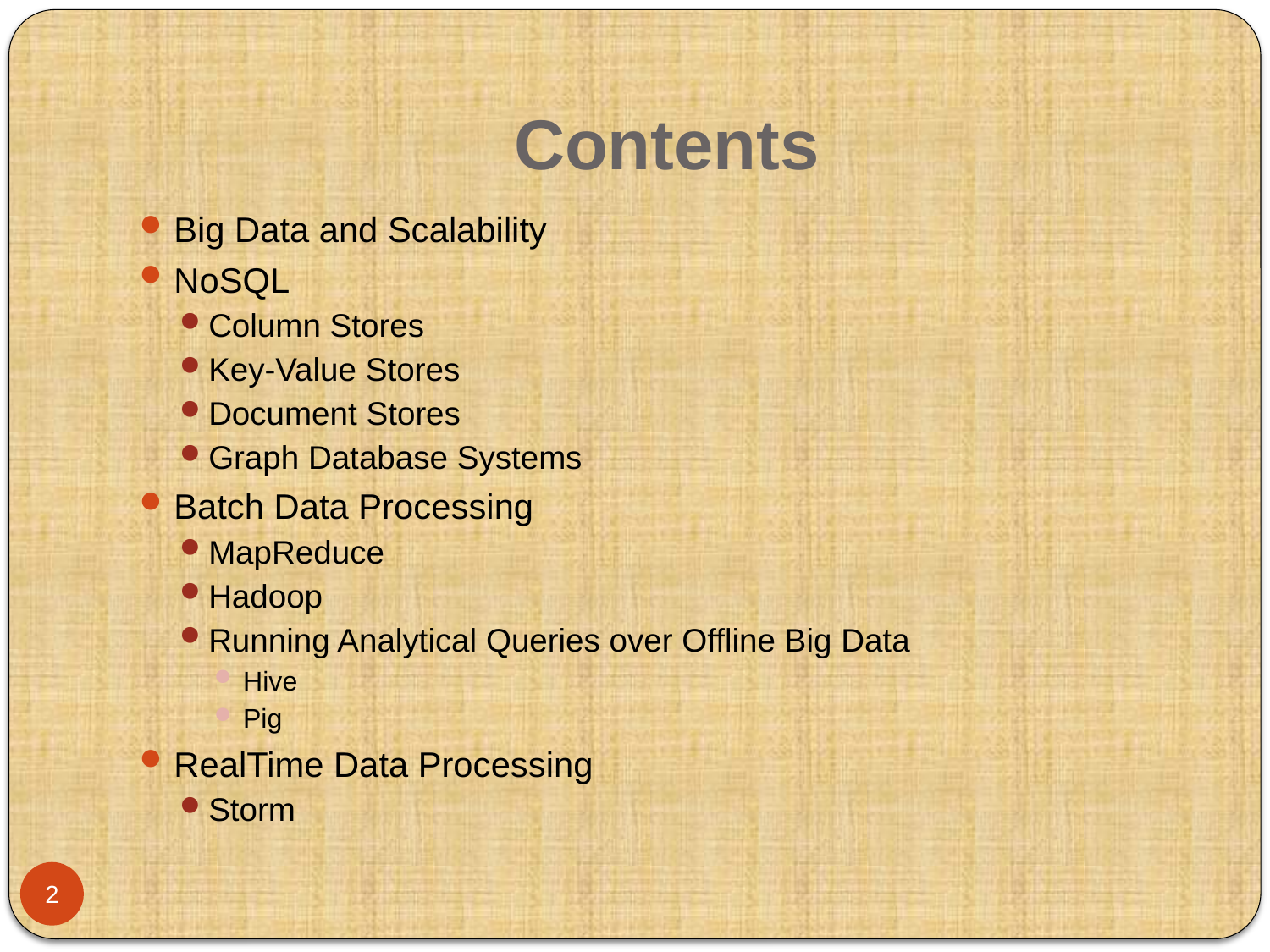

# Contents
Big Data and Scalability
NoSQL
Column Stores
Key-Value Stores
Document Stores
Graph Database Systems
Batch Data Processing
MapReduce
Hadoop
Running Analytical Queries over Offline Big Data
Hive
Pig
RealTime Data Processing
Storm
2